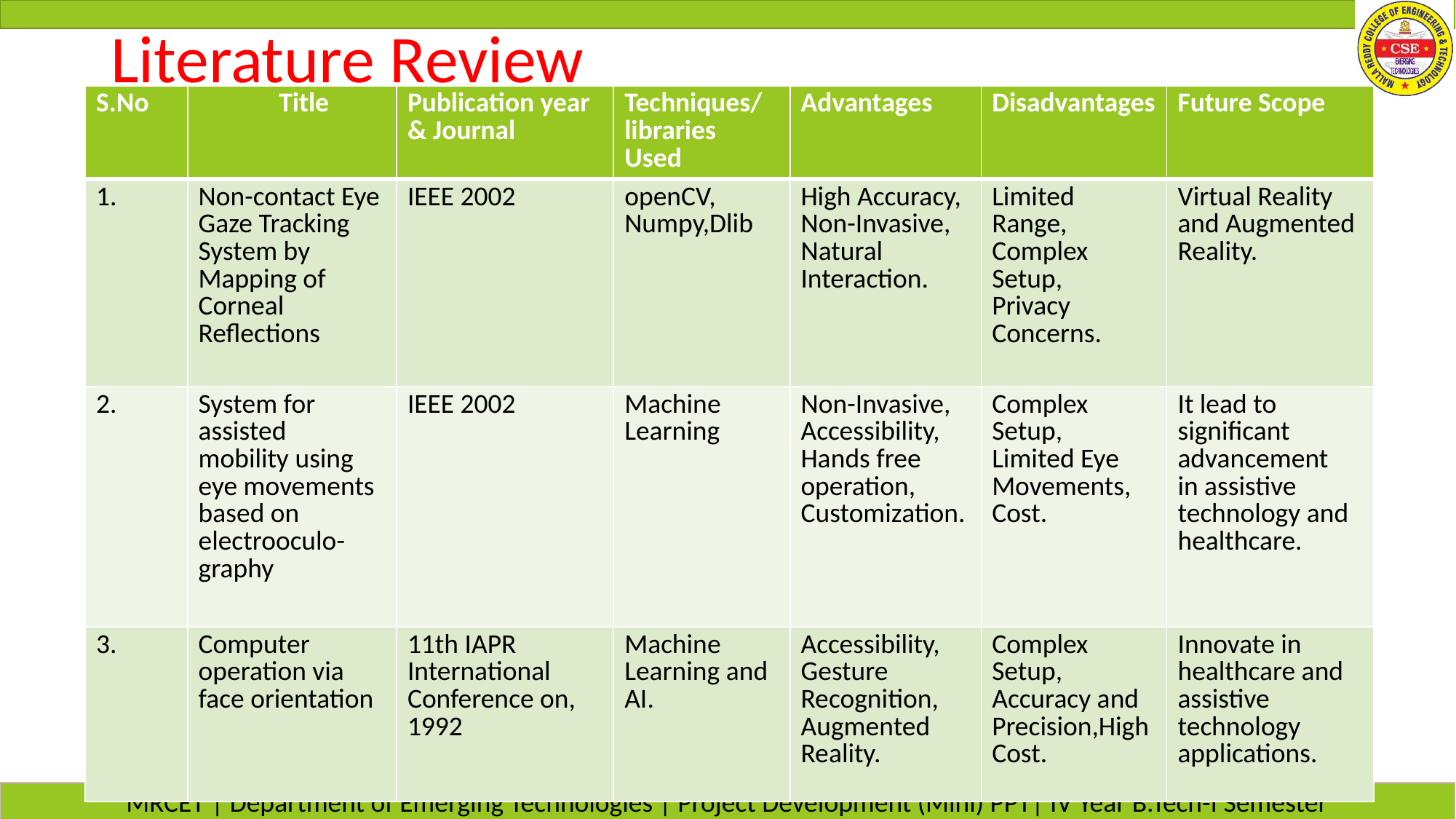

# Literature Review
| S.No | Title | Publication year & Journal | Techniques/libraries Used | Advantages | Disadvantages | Future Scope |
| --- | --- | --- | --- | --- | --- | --- |
| 1. | Non-contact Eye Gaze Tracking System by Mapping of Corneal Reflections | IEEE 2002 | openCV, Numpy,Dlib | High Accuracy, Non-Invasive, Natural Interaction. | Limited Range, Complex Setup, Privacy Concerns. | Virtual Reality and Augmented Reality. |
| 2. | System for assisted mobility using eye movements based on electrooculo-graphy | IEEE 2002 | Machine Learning | Non-Invasive, Accessibility, Hands free operation, Customization. | Complex Setup, Limited Eye Movements, Cost. | It lead to significant advancement in assistive technology and healthcare. |
| 3. | Computer operation via face orientation | 11th IAPR International Conference on, 1992 | Machine Learning and AI. | Accessibility, Gesture Recognition, Augmented Reality. | Complex Setup, Accuracy and Precision,High Cost. | Innovate in healthcare and assistive technology applications. |